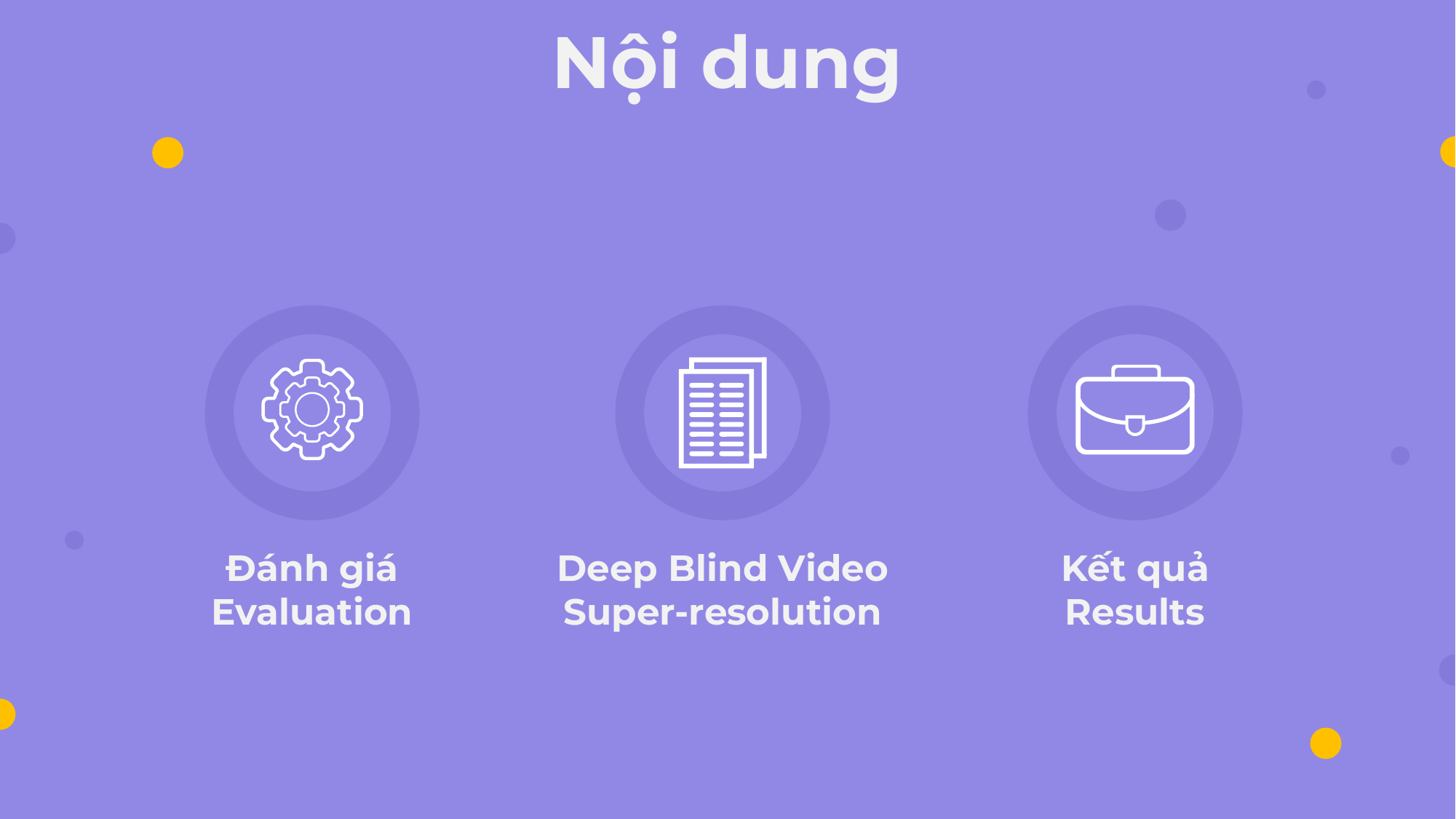

Nội dung

Đánh giá
Evaluation
Deep Blind Video Super-resolution
Kết quả
Results